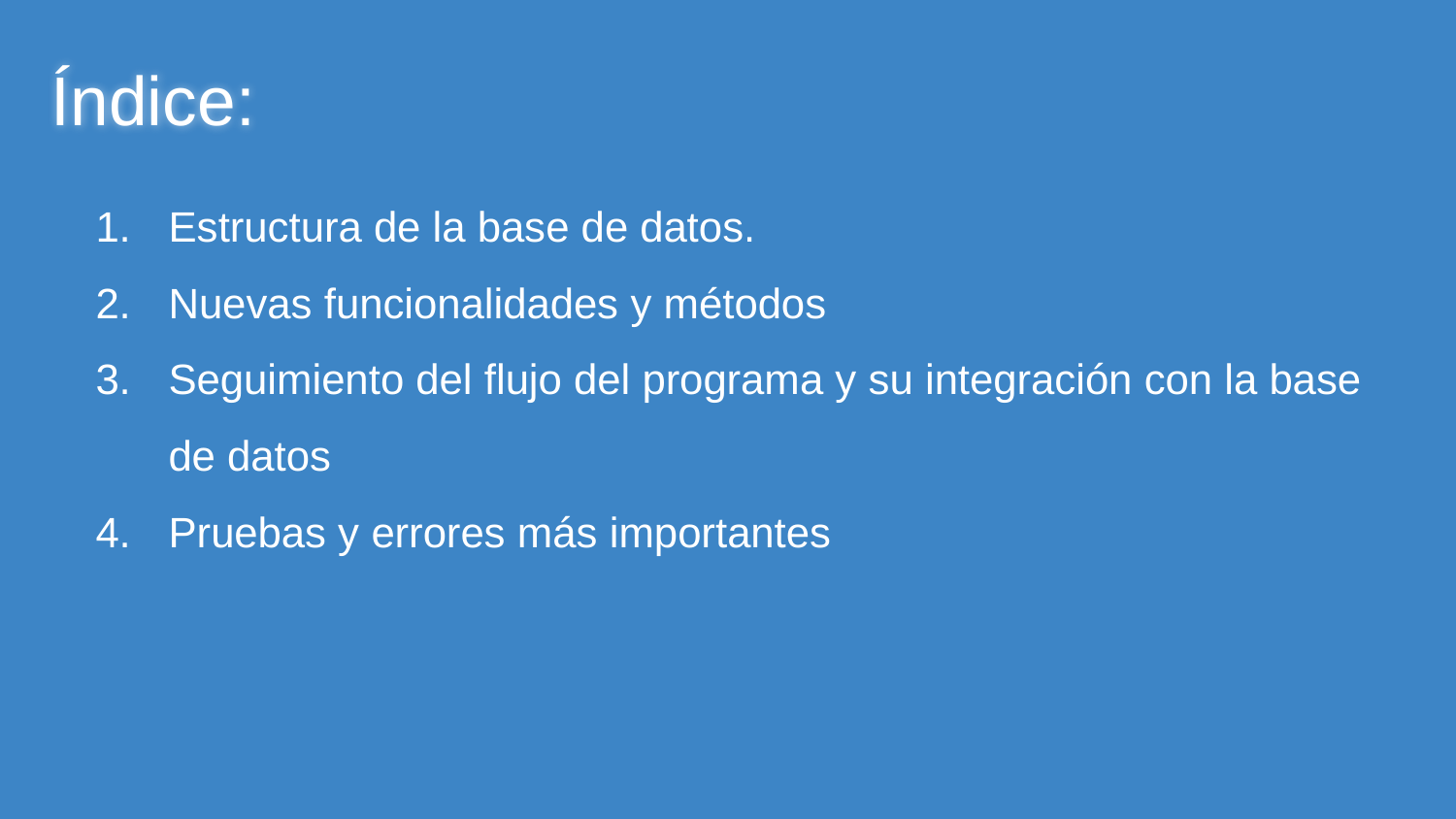

# Índice:
Estructura de la base de datos.
Nuevas funcionalidades y métodos
Seguimiento del flujo del programa y su integración con la base de datos
Pruebas y errores más importantes